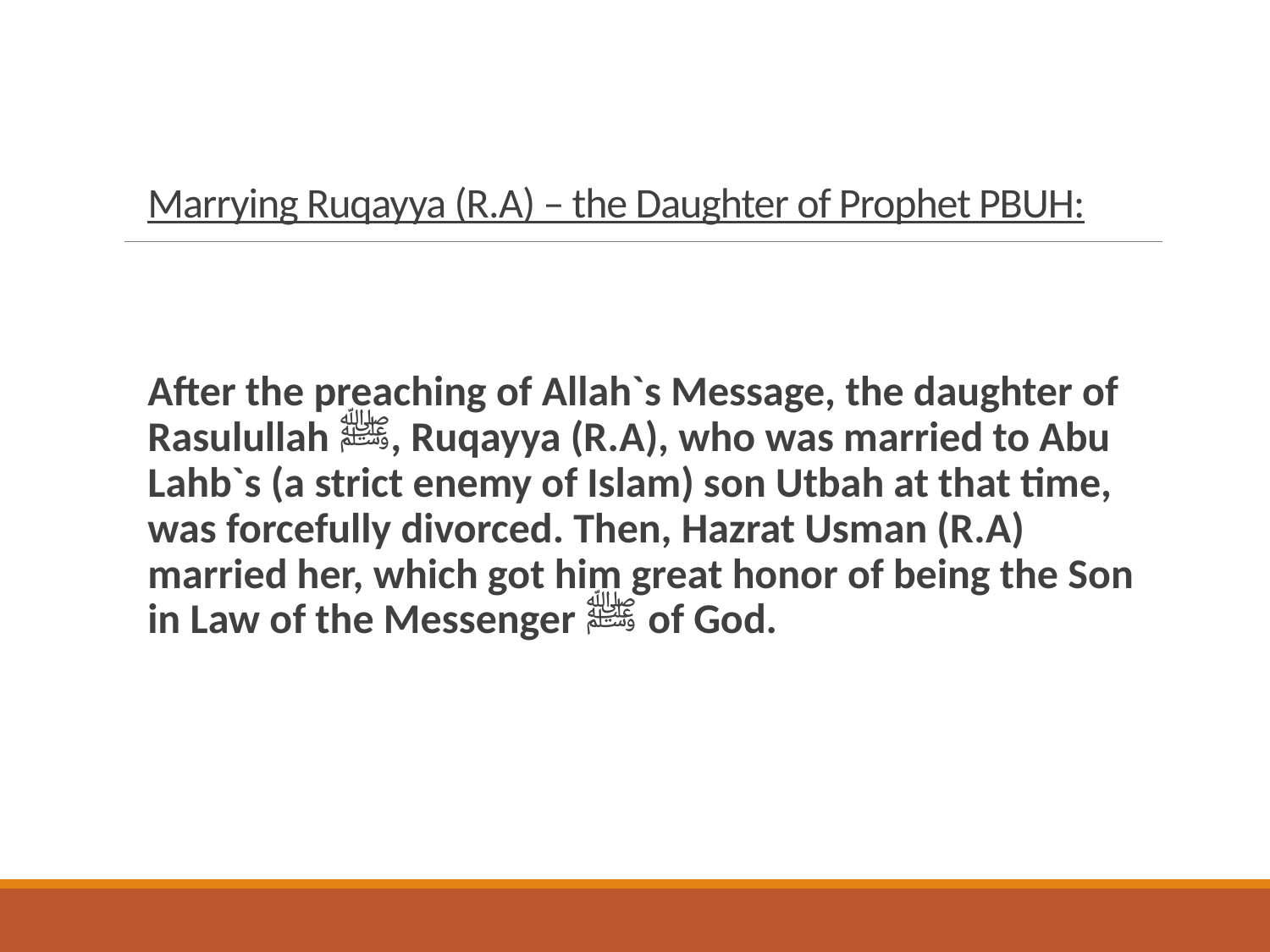

# Marrying Ruqayya (R.A) – the Daughter of Prophet PBUH:

After the preaching of Allah`s Message, the daughter of Rasulullah ﷺ, Ruqayya (R.A), who was married to Abu Lahb`s (a strict enemy of Islam) son Utbah at that time, was forcefully divorced. Then, Hazrat Usman (R.A) married her, which got him great honor of being the Son in Law of the Messenger ﷺ of God.